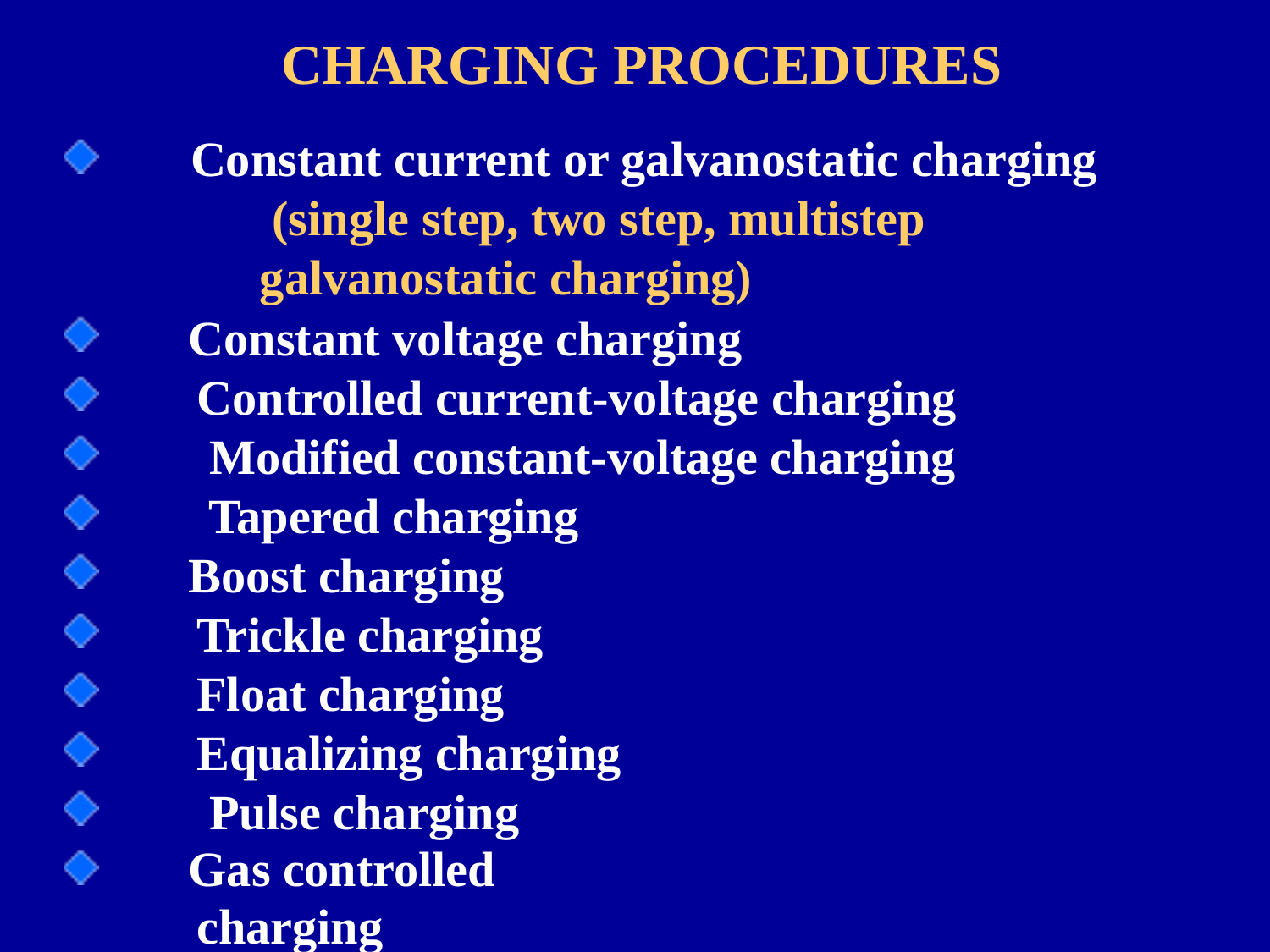

# CHARGING PROCEDURES
Constant current or galvanostatic charging  (single step, two step, multistep  galvanostatic charging)
Constant voltage charging  Controlled current-voltage charging  Modified constant-voltage charging  Tapered charging
Boost charging  Trickle charging  Float charging  Equalizing charging  Pulse charging
Gas controlled charging